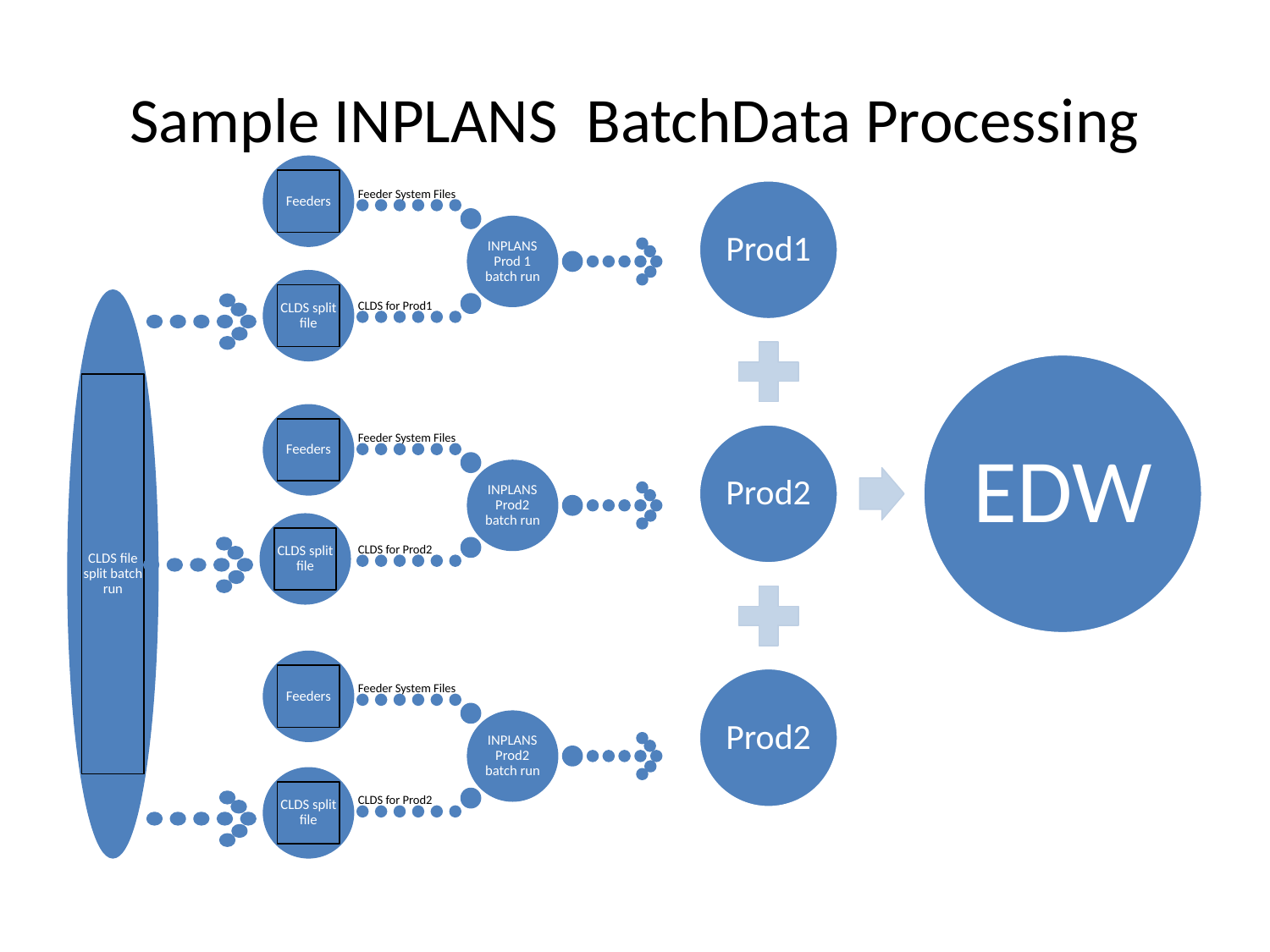

# Sample INPLANS  BatchData Processing

Feeders
Feeder System Files

INPLANS Prod 1 batch run

CLDS for Prod1

Prod1

EDW
Prod2

Prod2

CLDS split file

CLDS file split batch run

Feeders
Feeder System Files

INPLANS Prod2 batch run

CLDS for Prod2

CLDS split file

Feeders
Feeder System Files

INPLANS Prod2 batch run

CLDS for Prod2

CLDS split file